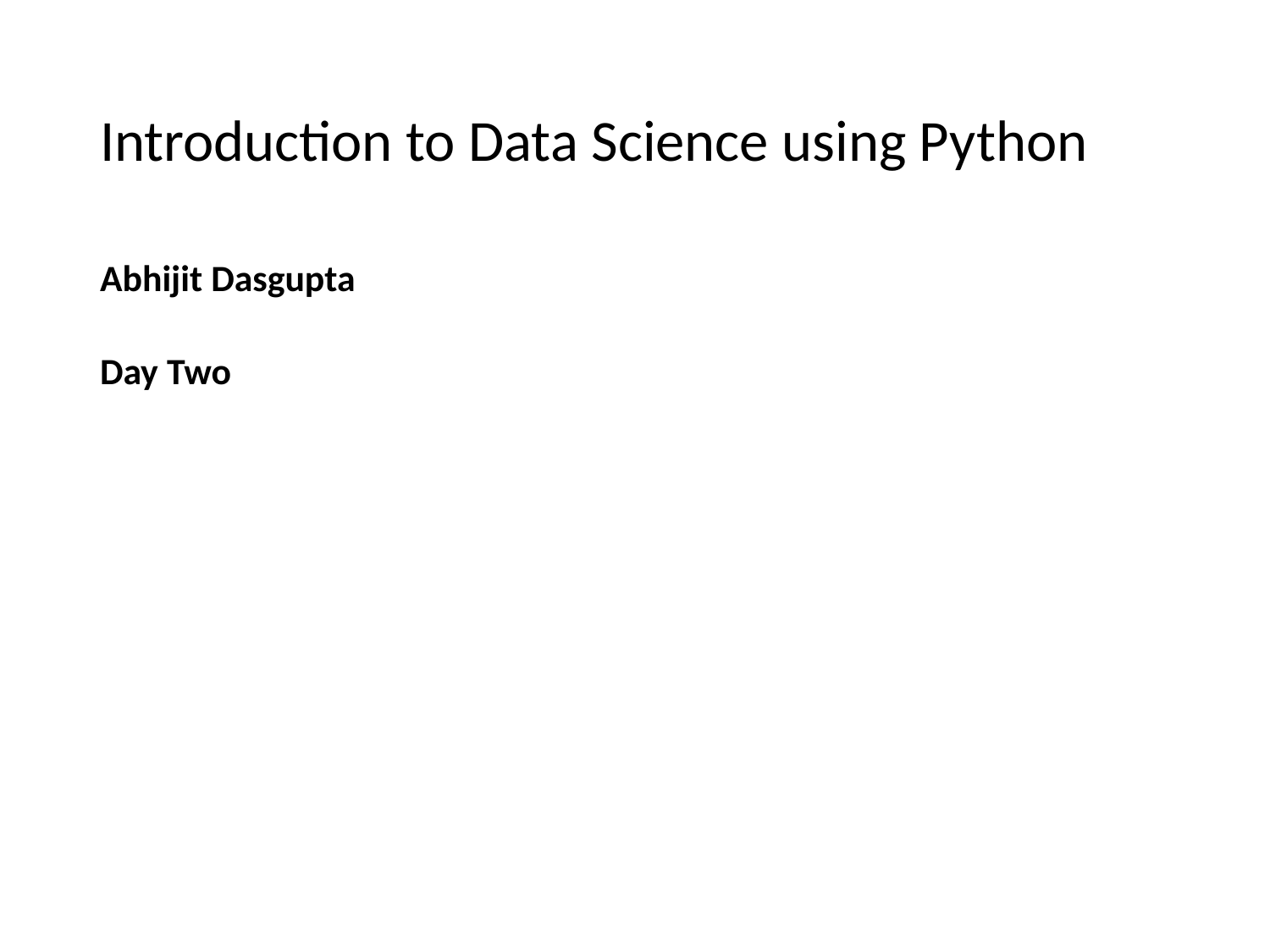

# Introduction to Data Science using Python
Abhijit Dasgupta
Day Two